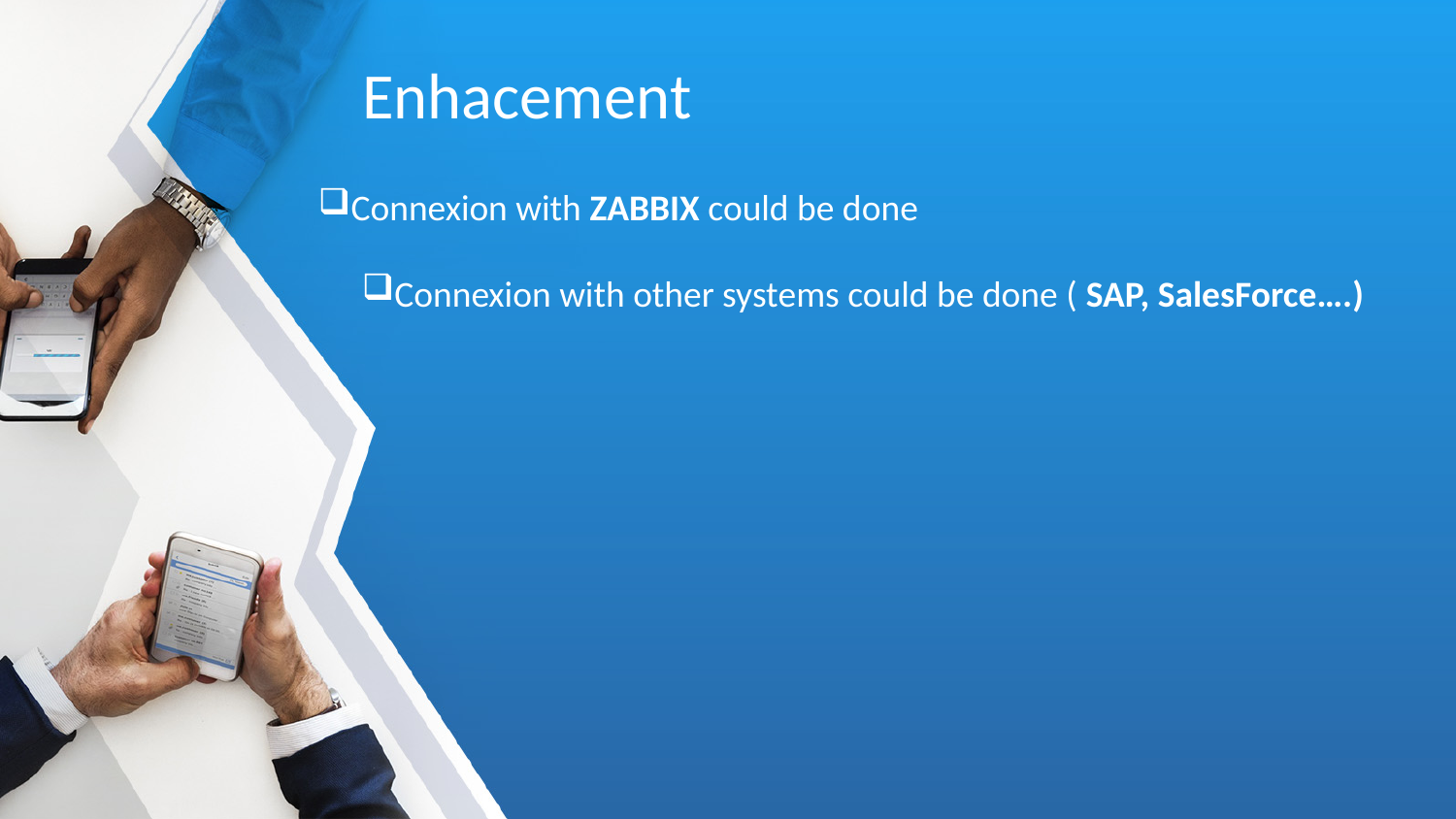

# Enhacement
Connexion with ZABBIX could be done
Connexion with other systems could be done ( SAP, SalesForce….)